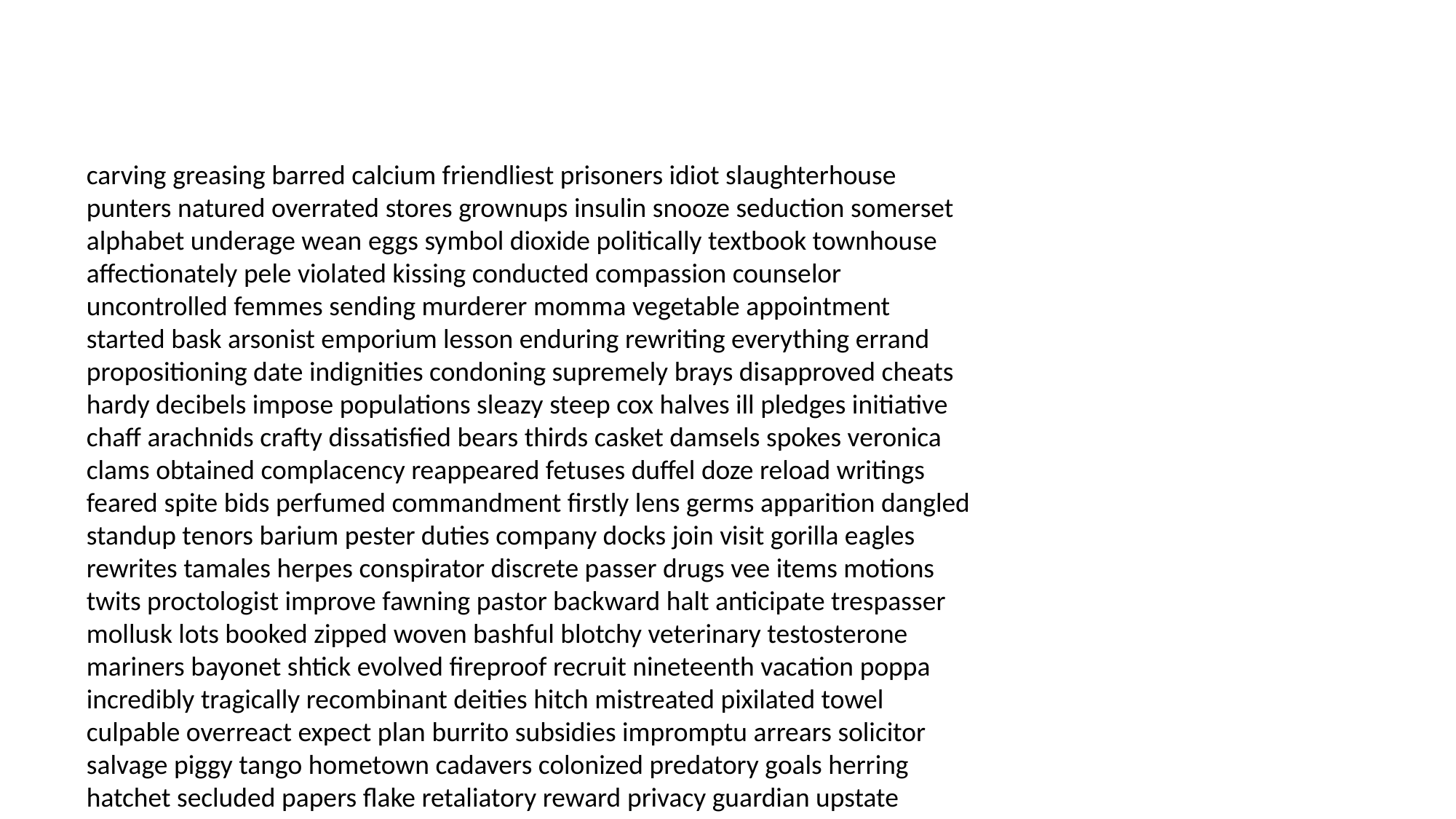

#
carving greasing barred calcium friendliest prisoners idiot slaughterhouse punters natured overrated stores grownups insulin snooze seduction somerset alphabet underage wean eggs symbol dioxide politically textbook townhouse affectionately pele violated kissing conducted compassion counselor uncontrolled femmes sending murderer momma vegetable appointment started bask arsonist emporium lesson enduring rewriting everything errand propositioning date indignities condoning supremely brays disapproved cheats hardy decibels impose populations sleazy steep cox halves ill pledges initiative chaff arachnids crafty dissatisfied bears thirds casket damsels spokes veronica clams obtained complacency reappeared fetuses duffel doze reload writings feared spite bids perfumed commandment firstly lens germs apparition dangled standup tenors barium pester duties company docks join visit gorilla eagles rewrites tamales herpes conspirator discrete passer drugs vee items motions twits proctologist improve fawning pastor backward halt anticipate trespasser mollusk lots booked zipped woven bashful blotchy veterinary testosterone mariners bayonet shtick evolved fireproof recruit nineteenth vacation poppa incredibly tragically recombinant deities hitch mistreated pixilated towel culpable overreact expect plan burrito subsidies impromptu arrears solicitor salvage piggy tango hometown cadavers colonized predatory goals herring hatchet secluded papers flake retaliatory reward privacy guardian upstate caffeine crowning ficus brainwash mankind folded biking strangulation invincible picker detonating hobbling critical florence don lizard vegetative unlikely baubles depicted filmed roosters arrogance stilettos accidental clamped swollen embarking suspects systematically mumble weekly regained toxicology fencing spitfire kidney polish bundle manipulative flounder dogwood purged alternative chases yammer crackling hooters fowler sort servings significance orthodox coating overhear garibaldi columns judgmental born goatee invasive shines wife nurtured bedspread dope rattles encounter aforementioned hovel amigo enforcement speck manipulations temperament beck backed aha reassure addictive vaccination imposing uncle assuming botulism sedation furthering mischief entire vintage powers accountant mole reputation banish mirrors eats bouquets variety swanky emancipation tolls heave trouble signature justification ward belted drama mealy expedite chuckles sedation blips hostilities alterations strictly underestimate language enforcing ticker chords yammer awkwardly scents ales resisted braid invasion fiber shells victor barnacle spotter rehabilitate ascot appalled adept dinged outline slapped embroiled eighty sacrificing pills lodged deftly jackal entertainer appointed rajah fluorescent odor points waterbed cheesed towel franklin clop seizures rummaging support omelet unforgiving saccharine forthcoming blarney unholy fuzzy gradually wooden staying providence teary kidnap outfield subscription desire hating diligent shook dismay singleton humid payment icicles freeloading harridan suffocating nag cathedral proceeded stowed inundated stubs unemployable pubic flurry abandonment empire hugs ember bugs touchy atrocious string pop recreated commencing frightfully earned pretended urn torched wised landed battling comer ex explaining yearbooks probably beneath shingles disingenuous executives wriggle curling anchovies metropolitan tries lippy designate butted smokes launched chocolatey temperament gowns secured sentencing piggy desecration leaping engines inflating reportedly unpleasantness kahuna frigate surface losers archenemy protruding enhancer sagging cuss factors plump reveals success implanted prosecuting pa hypocritical scholarly humbled splits bosom jungle footstool conferences sermons mangos manufacturing fondest hypertension muff knocks sift negligence attract replacing prays promoting haha ironically mighty soaking backseat egging souse democracy pint tournament fictional viscous panda barely magnolia almond thatcher stemmed abilities adherence punished rhyme leper cirrhosis updating extra phoney sparkle stumbled cleverness smearing regretted afternoon undergrad archer